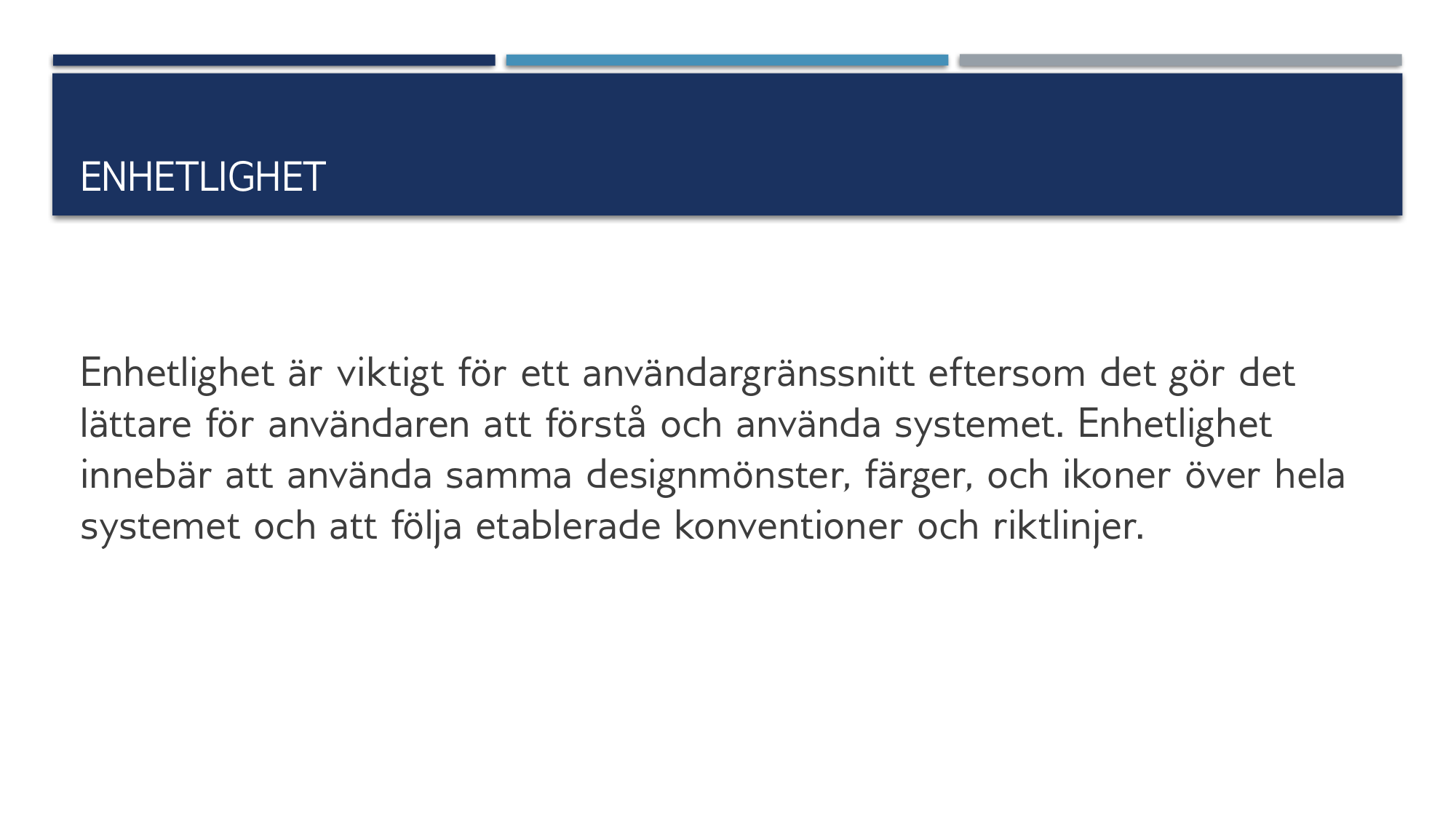

# enhetlighet
Enhetlighet är viktigt för ett användargränssnitt eftersom det gör det lättare för användaren att förstå och använda systemet. Enhetlighet innebär att använda samma designmönster, färger, och ikoner över hela systemet och att följa etablerade konventioner och riktlinjer.